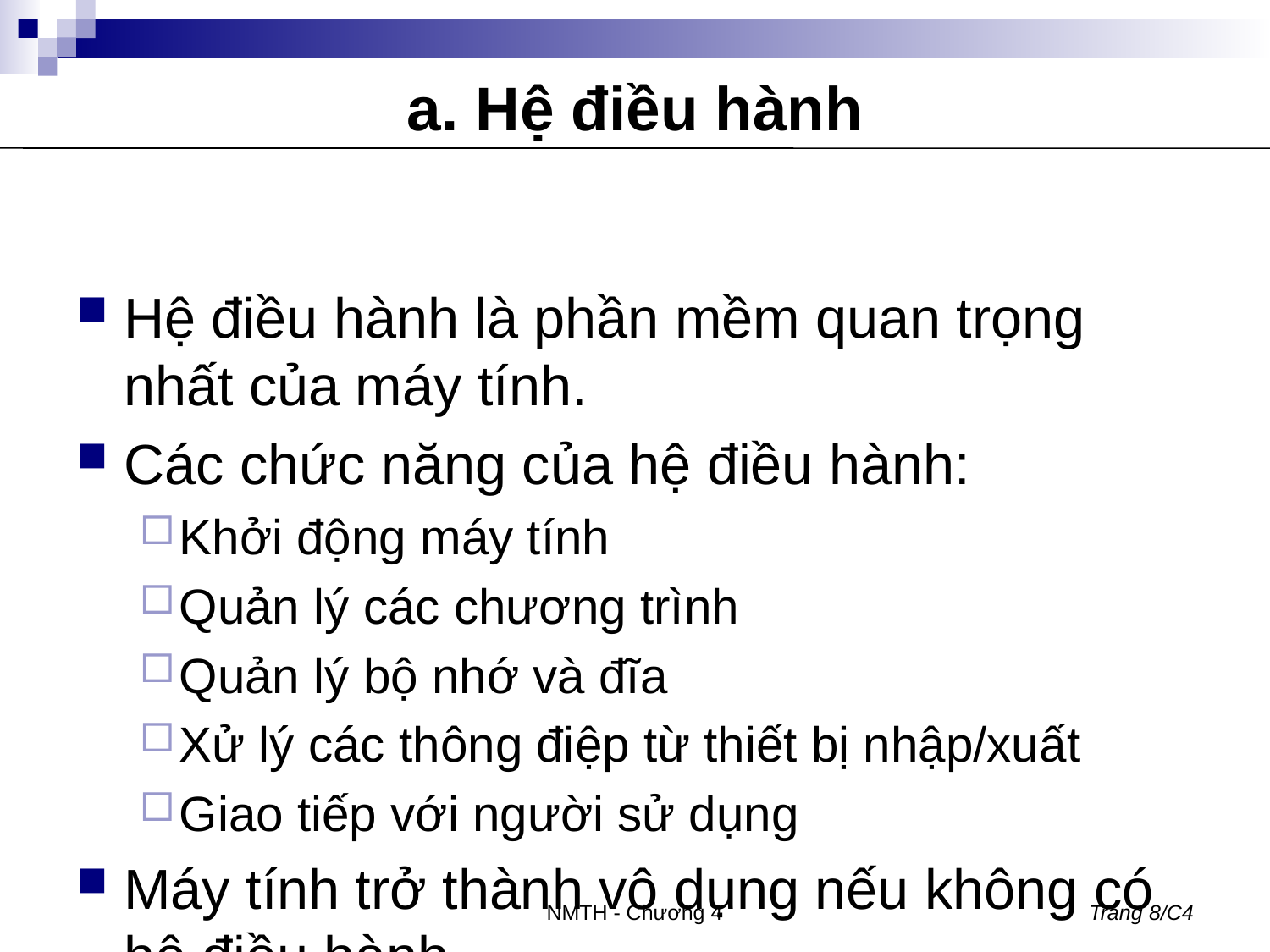

# a. Hệ điều hành
Hệ điều hành là phần mềm quan trọng nhất của máy tính.
Các chức năng của hệ điều hành:
Khởi động máy tính
Quản lý các chương trình
Quản lý bộ nhớ và đĩa
Xử lý các thông điệp từ thiết bị nhập/xuất
Giao tiếp với người sử dụng
Máy tính trở thành vô dụng nếu không có hệ điều hành.
NMTH - Chương 4
Trang 8/C4